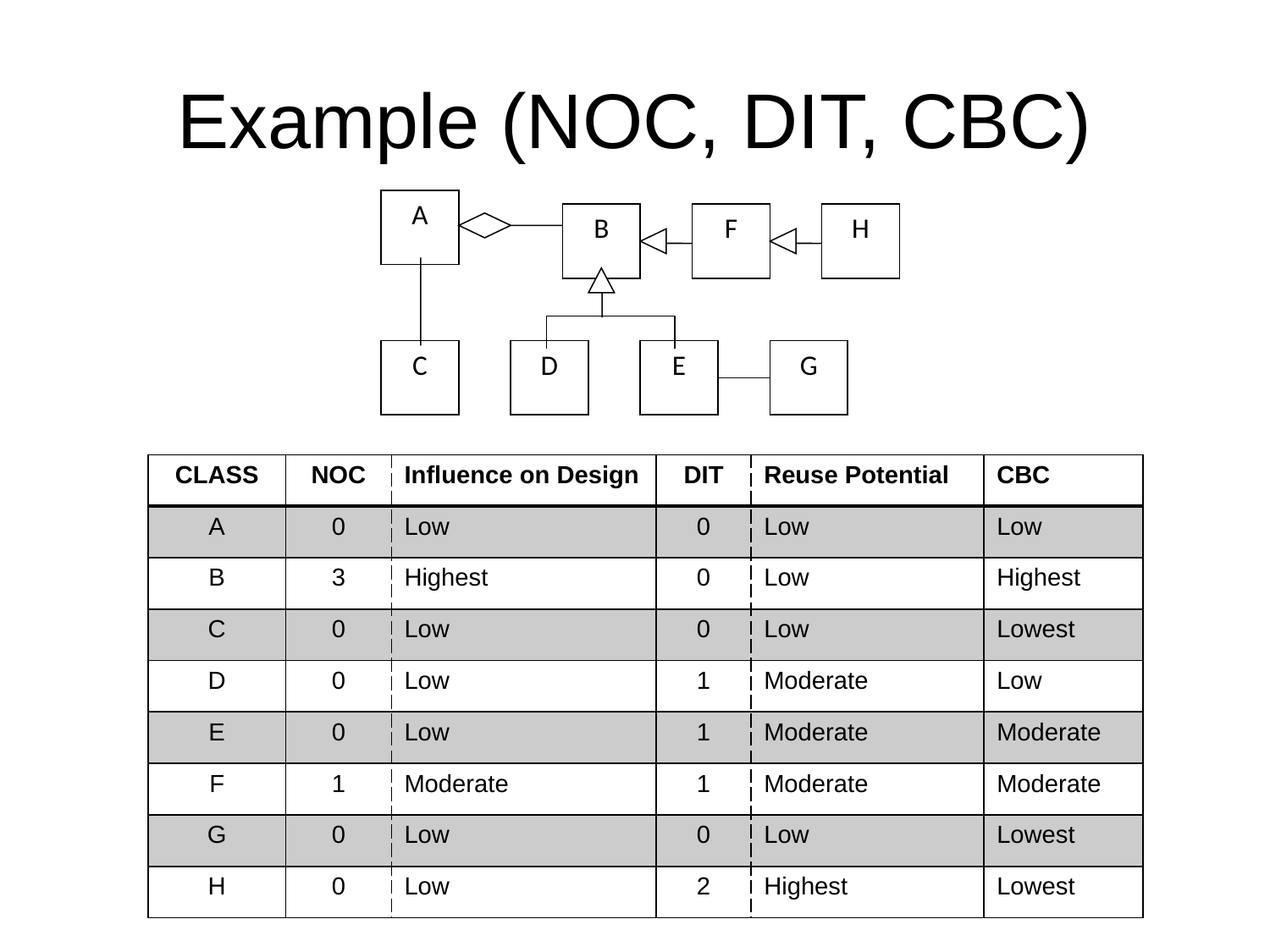

# Example (NOC, DIT, CBC)
A
B
F

H

C
D
E
G
| CLASS | NOC | Influence on Design | DIT | Reuse Potential | CBC |
| --- | --- | --- | --- | --- | --- |
| A | 0 | Low | 0 | Low | Low |
| B | 3 | Highest | 0 | Low | Highest |
| C | 0 | Low | 0 | Low | Lowest |
| D | 0 | Low | 1 | Moderate | Low |
| E | 0 | Low | 1 | Moderate | Moderate |
| F | 1 | Moderate | 1 | Moderate | Moderate |
| G | 0 | Low | 0 | Low | Lowest |
| H | 0 | Low | 2 | Highest | Lowest |